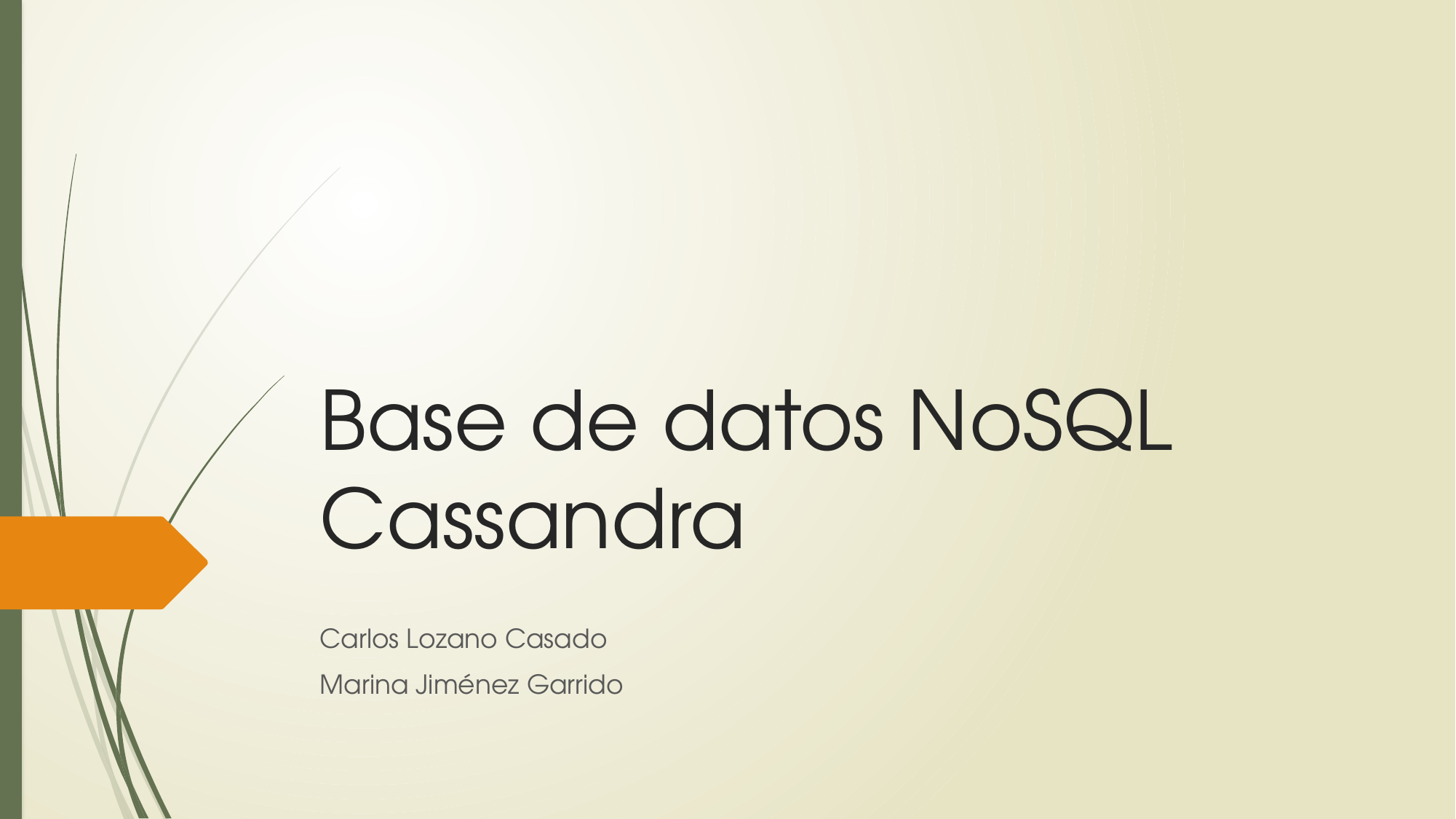

# Base de datos NoSQL Cassandra

Carlos Lozano Casado
Marina Jiménez Garrido